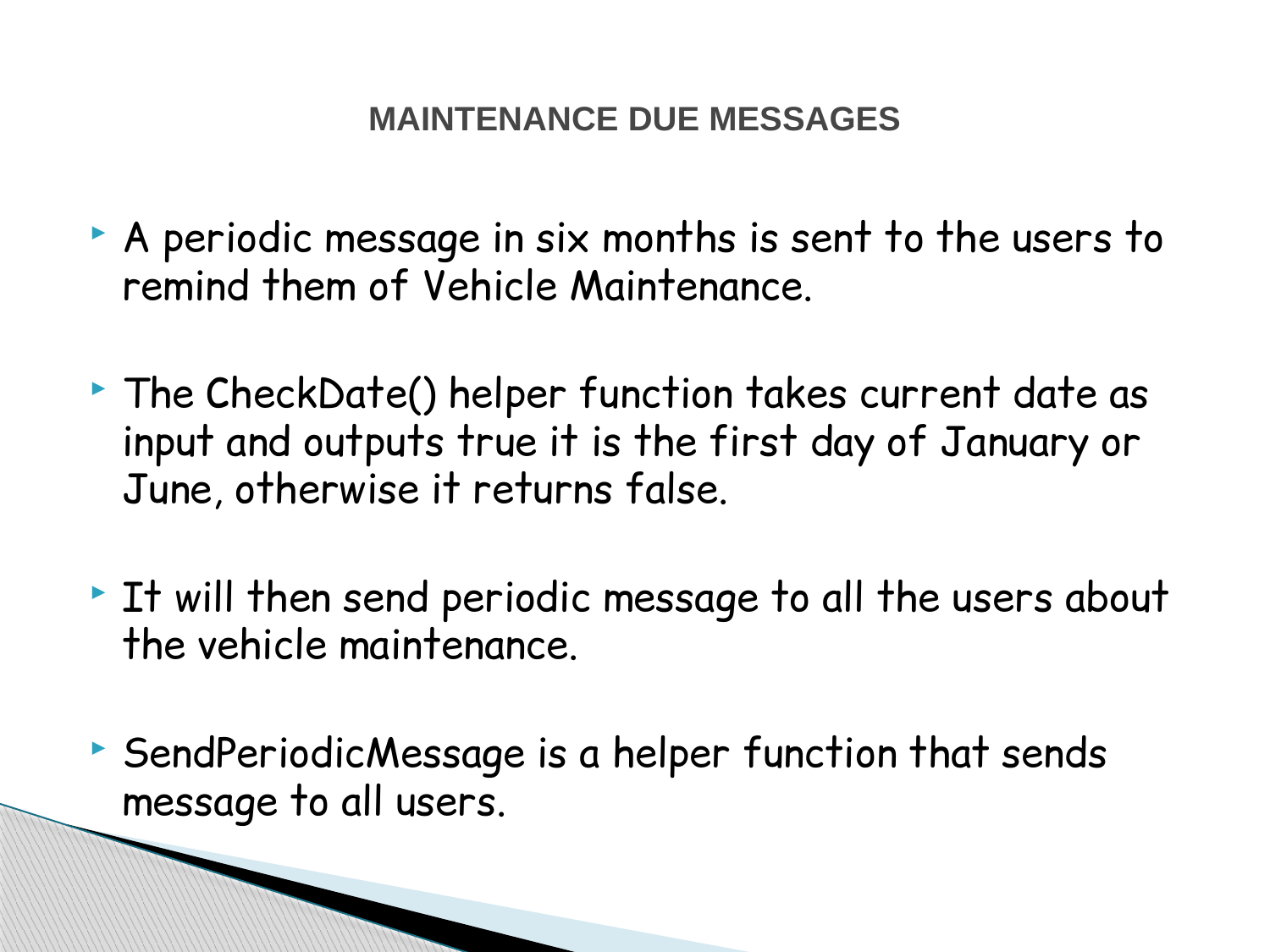

# MAINTENANCE DUE MESSAGES
A periodic message in six months is sent to the users to remind them of Vehicle Maintenance.

The CheckDate() helper function takes current date as input and outputs true it is the first day of January or June, otherwise it returns false.

It will then send periodic message to all the users about the vehicle maintenance.

SendPeriodicMessage is a helper function that sends message to all users.